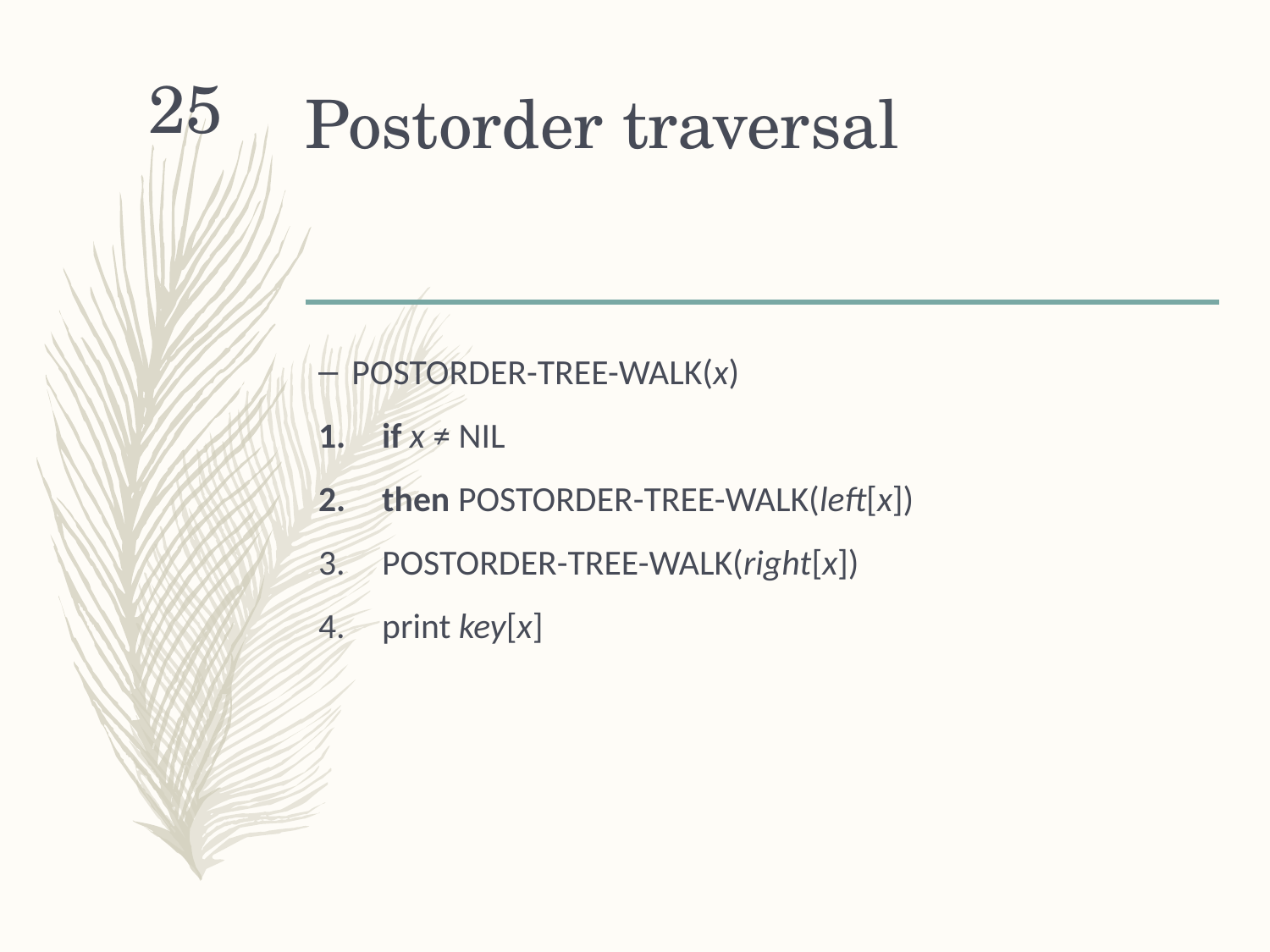

# Postorder traversal
25
POSTORDER-TREE-WALK(x)
if x ≠ NIL
then POSTORDER-TREE-WALK(left[x])
POSTORDER-TREE-WALK(right[x])
print key[x]